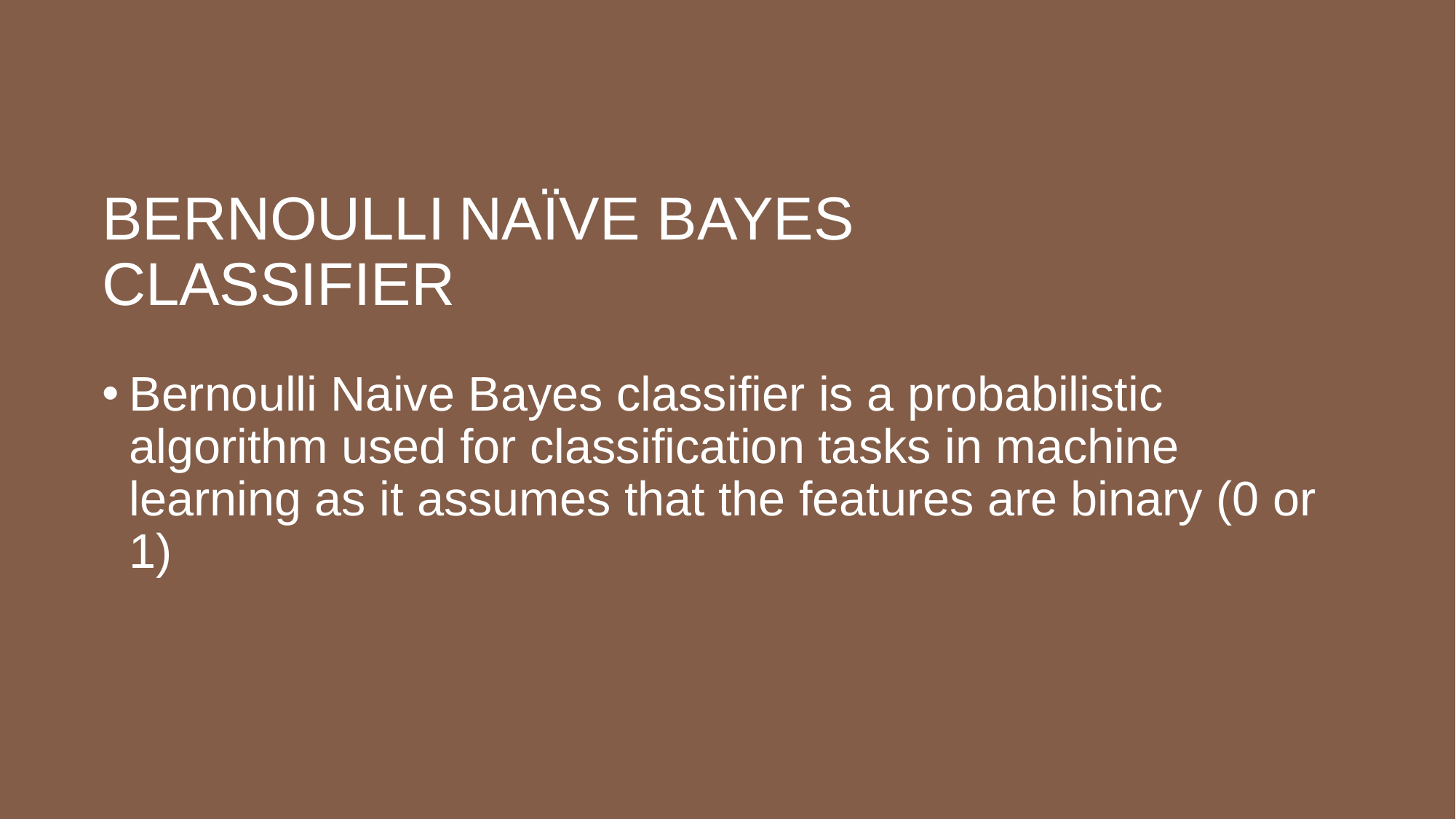

# BERNOULLI NAÏVE BAYES CLASSIFIER
Bernoulli Naive Bayes classifier is a probabilistic algorithm used for classification tasks in machine learning as it assumes that the features are binary (0 or 1)